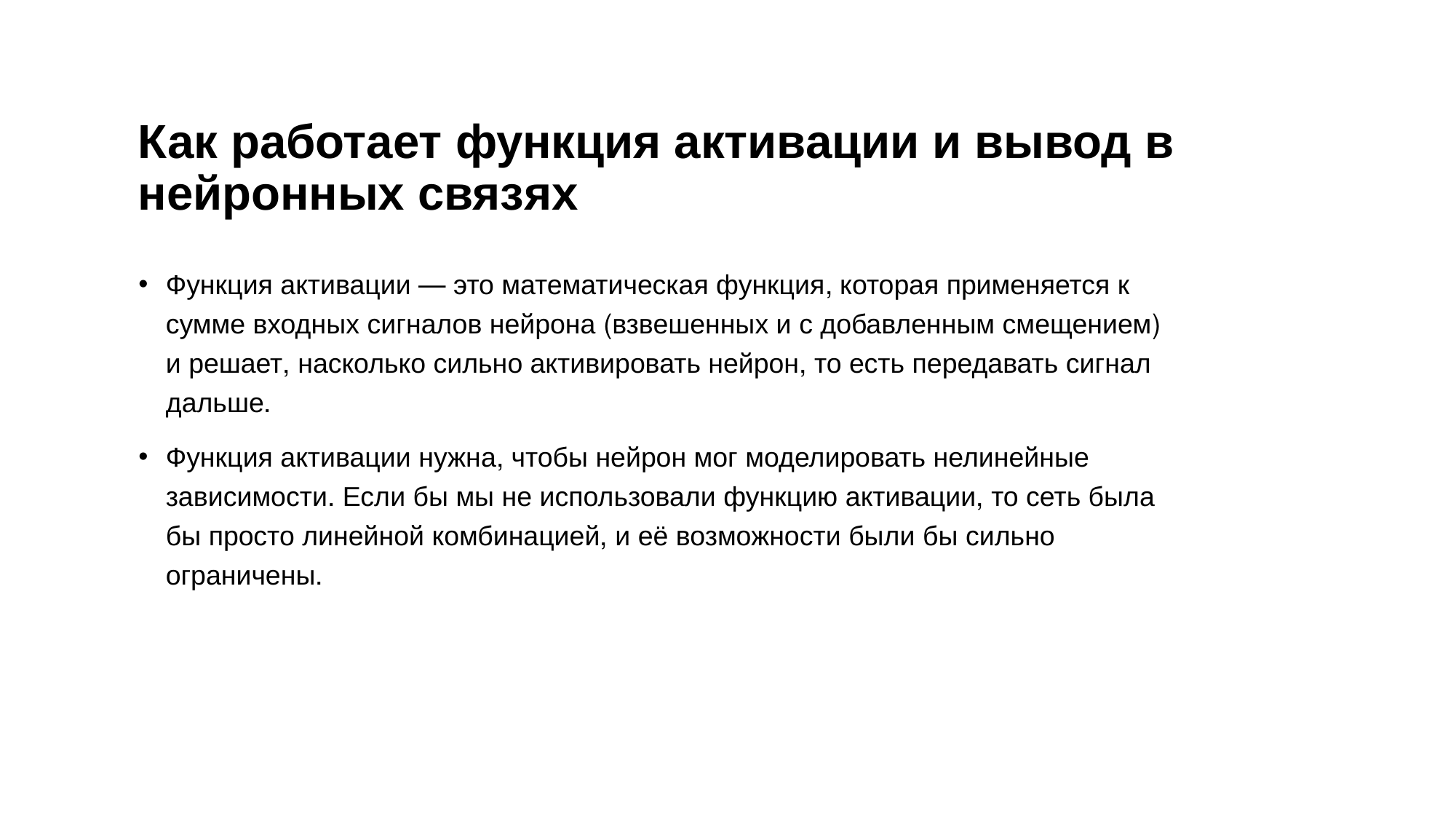

# Как работает функция активации и вывод в нейронных связях
Функция активации — это математическая функция, которая применяется к сумме входных сигналов нейрона (взвешенных и с добавленным смещением) и решает, насколько сильно активировать нейрон, то есть передавать сигнал дальше.
Функция активации нужна, чтобы нейрон мог моделировать нелинейные зависимости. Если бы мы не использовали функцию активации, то сеть была бы просто линейной комбинацией, и её возможности были бы сильно ограничены.